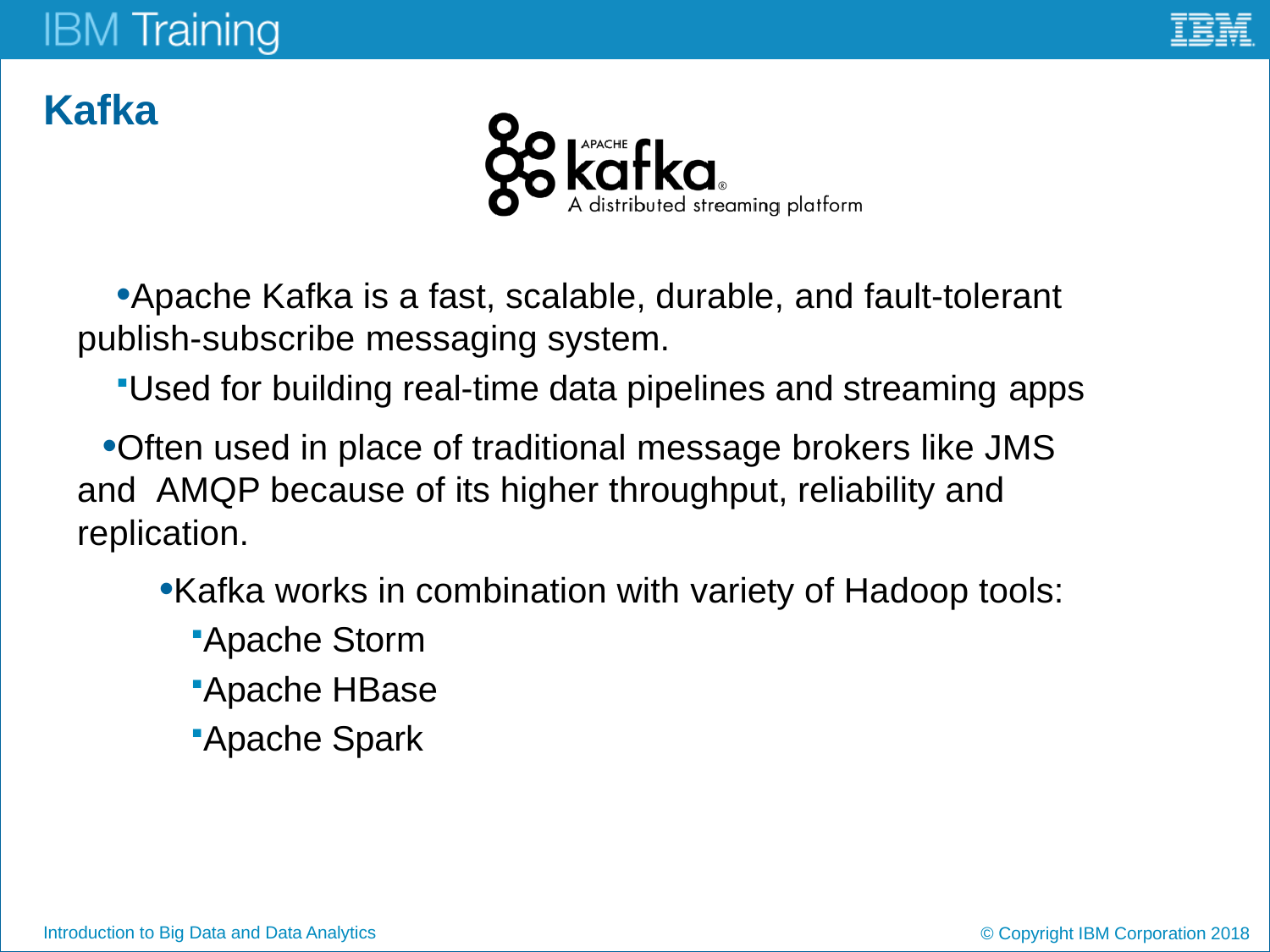

# Kafka

Apache Kafka is a fast, scalable, durable, and fault-tolerant publish-subscribe messaging system.
Used for building real-time data pipelines and streaming apps
Often used in place of traditional message brokers like JMS and  AMQP because of its higher throughput, reliability and replication.
Kafka works in combination with variety of Hadoop tools:
Apache Storm
Apache HBase
Apache Spark